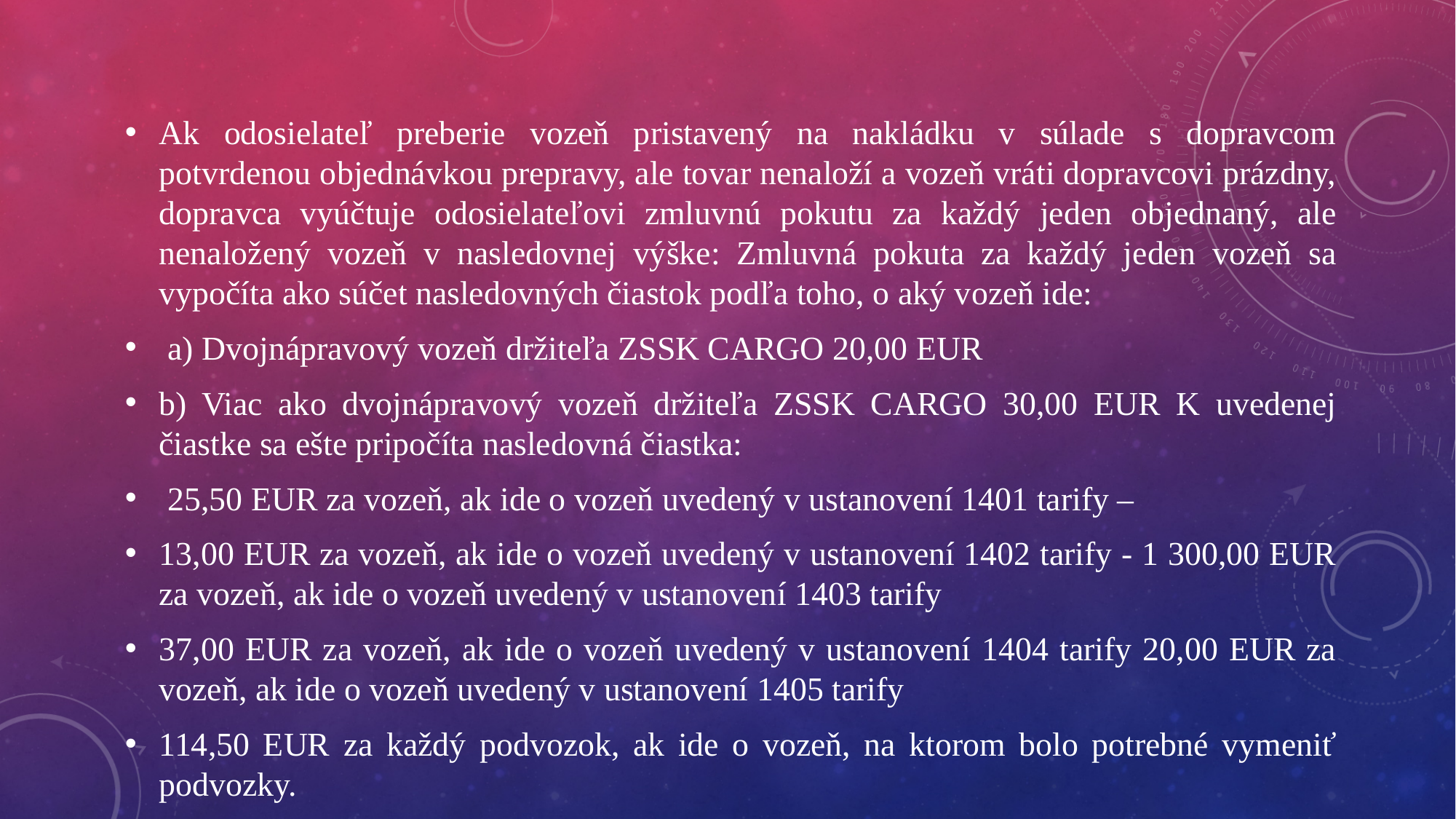

Ak odosielateľ preberie vozeň pristavený na nakládku v súlade s dopravcom potvrdenou objednávkou prepravy, ale tovar nenaloží a vozeň vráti dopravcovi prázdny, dopravca vyúčtuje odosielateľovi zmluvnú pokutu za každý jeden objednaný, ale nenaložený vozeň v nasledovnej výške: Zmluvná pokuta za každý jeden vozeň sa vypočíta ako súčet nasledovných čiastok podľa toho, o aký vozeň ide:
 a) Dvojnápravový vozeň držiteľa ZSSK CARGO 20,00 EUR
b) Viac ako dvojnápravový vozeň držiteľa ZSSK CARGO 30,00 EUR K uvedenej čiastke sa ešte pripočíta nasledovná čiastka:
 25,50 EUR za vozeň, ak ide o vozeň uvedený v ustanovení 1401 tarify –
13,00 EUR za vozeň, ak ide o vozeň uvedený v ustanovení 1402 tarify - 1 300,00 EUR za vozeň, ak ide o vozeň uvedený v ustanovení 1403 tarify
37,00 EUR za vozeň, ak ide o vozeň uvedený v ustanovení 1404 tarify 20,00 EUR za vozeň, ak ide o vozeň uvedený v ustanovení 1405 tarify
114,50 EUR za každý podvozok, ak ide o vozeň, na ktorom bolo potrebné vymeniť podvozky.